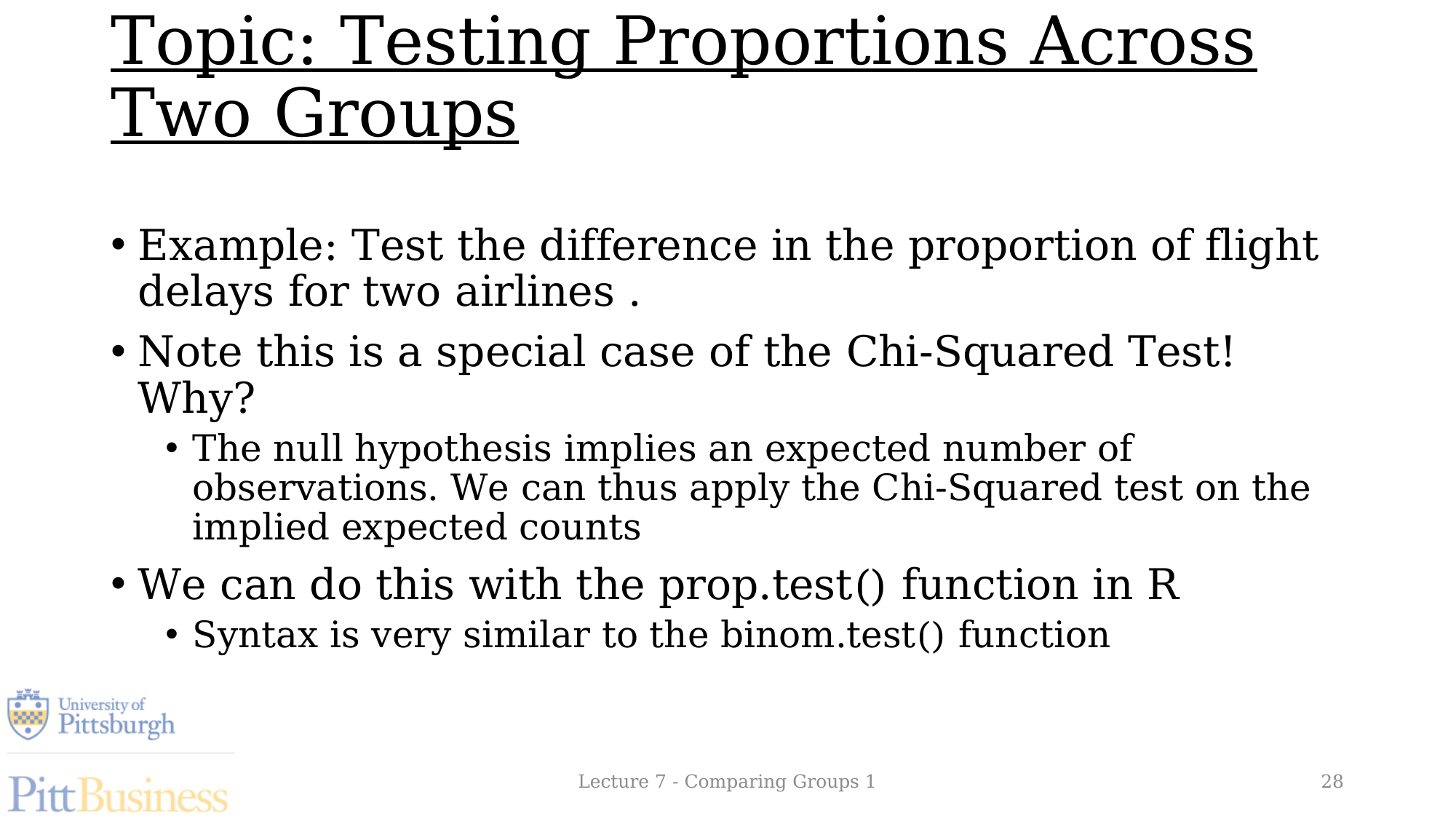

# Topic: Testing Proportions Across Two Groups
Example: Test the difference in the proportion of flight delays for two airlines .
Note this is a special case of the Chi-Squared Test! Why?
The null hypothesis implies an expected number of observations. We can thus apply the Chi-Squared test on the implied expected counts
We can do this with the prop.test() function in R
Syntax is very similar to the binom.test() function

Lecture 7 - Comparing Groups 1
28